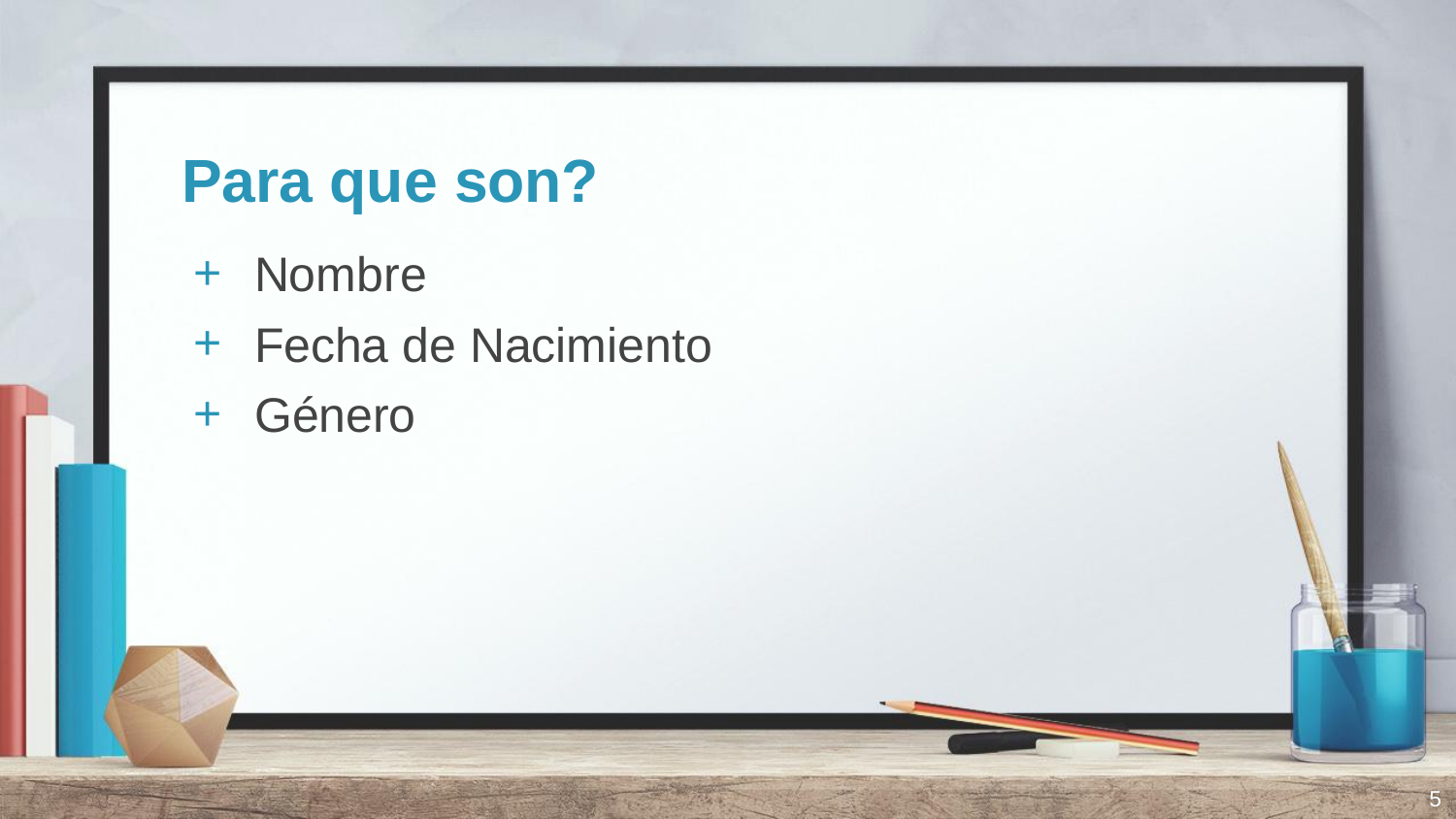

# Para que son?
Nombre
Fecha de Nacimiento
Género
5